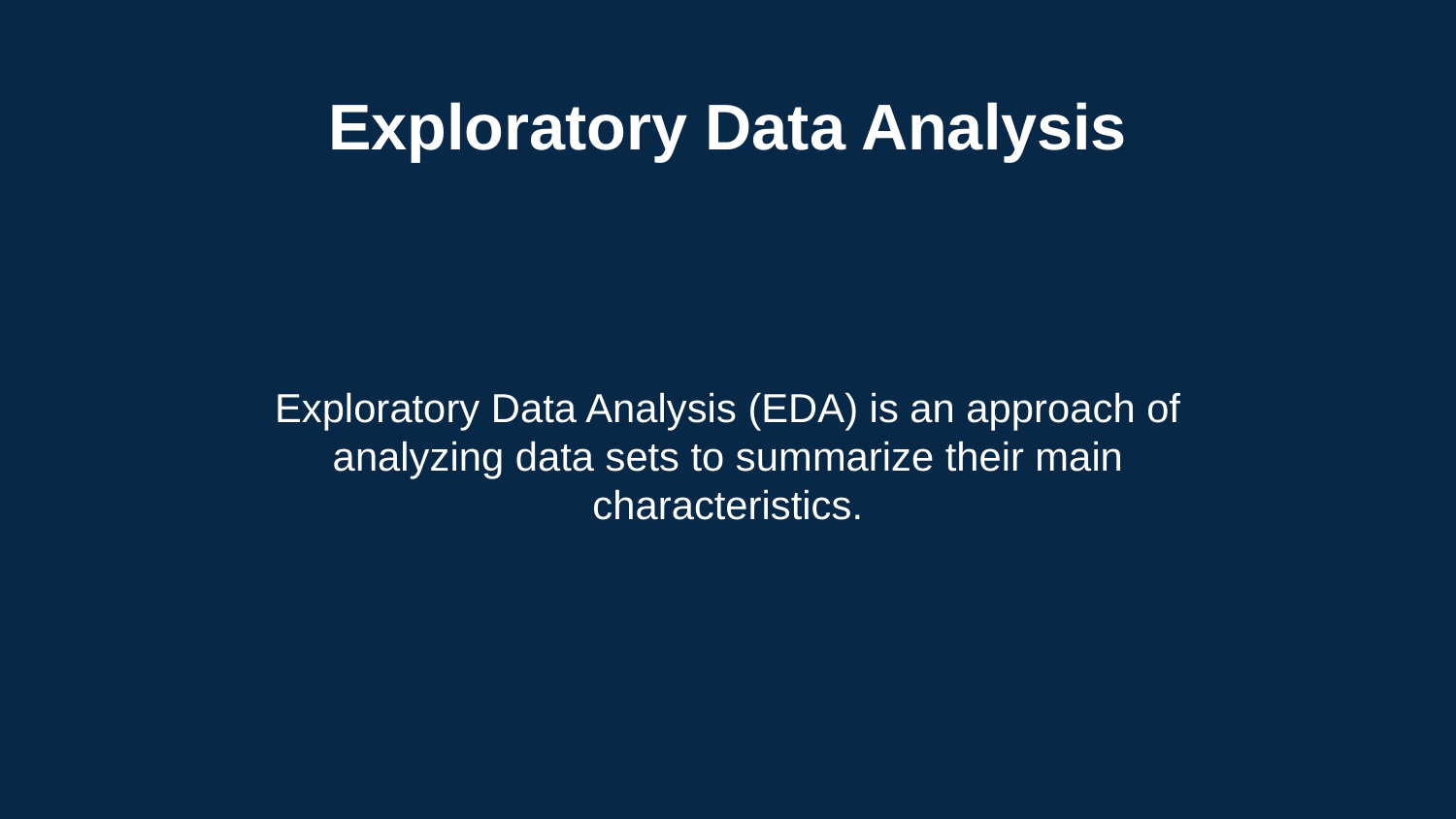

Exploratory Data Analysis
# Exploratory Data Analysis (EDA) is an approach of analyzing data sets to summarize their main characteristics.